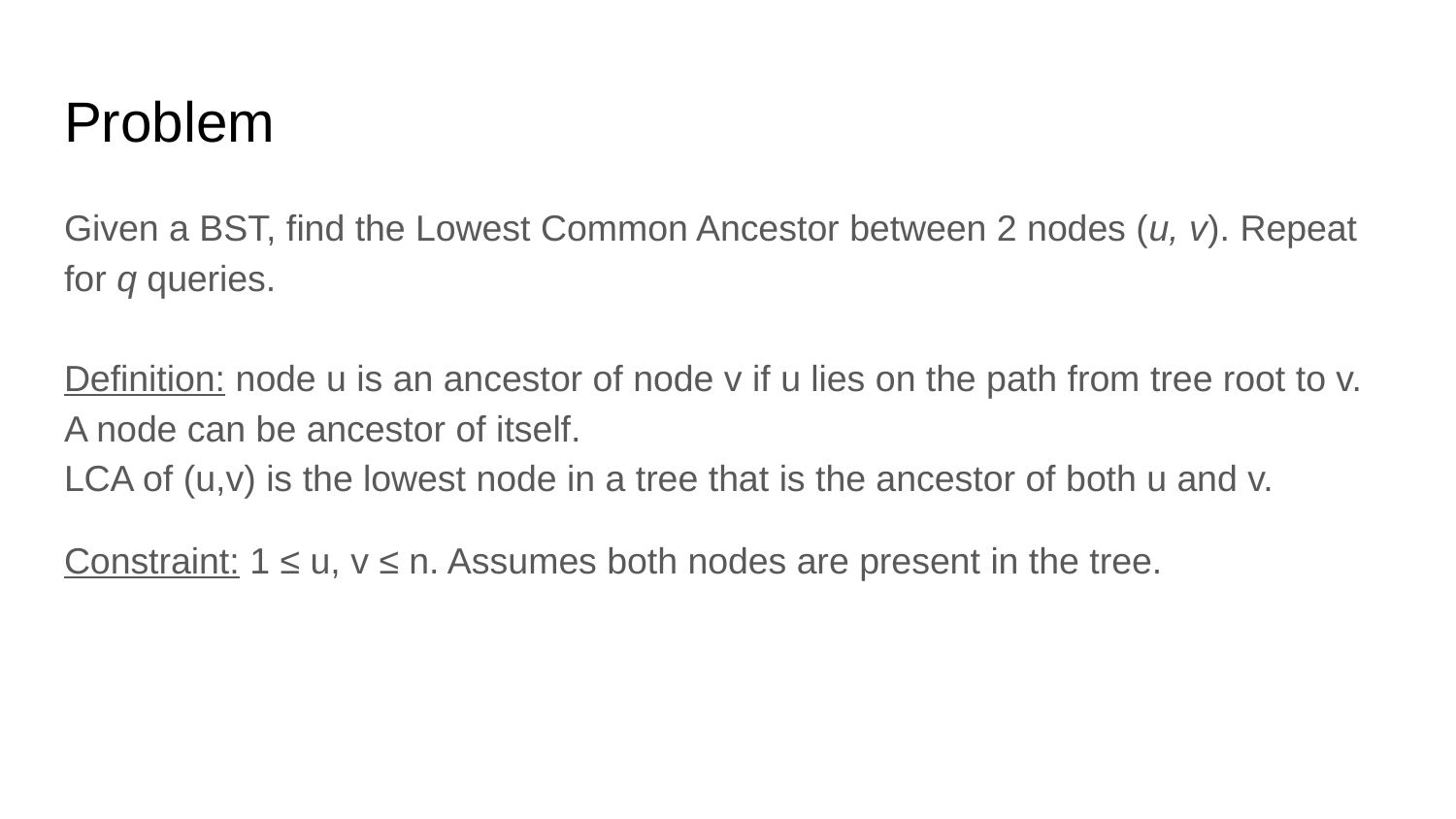

# Problem
Given a BST, find the Lowest Common Ancestor between 2 nodes (u, v). Repeat for q queries.

Definition: node u is an ancestor of node v if u lies on the path from tree root to v. A node can be ancestor of itself.
LCA of (u,v) is the lowest node in a tree that is the ancestor of both u and v.
Constraint: 1 ≤ u, v ≤ n. Assumes both nodes are present in the tree.